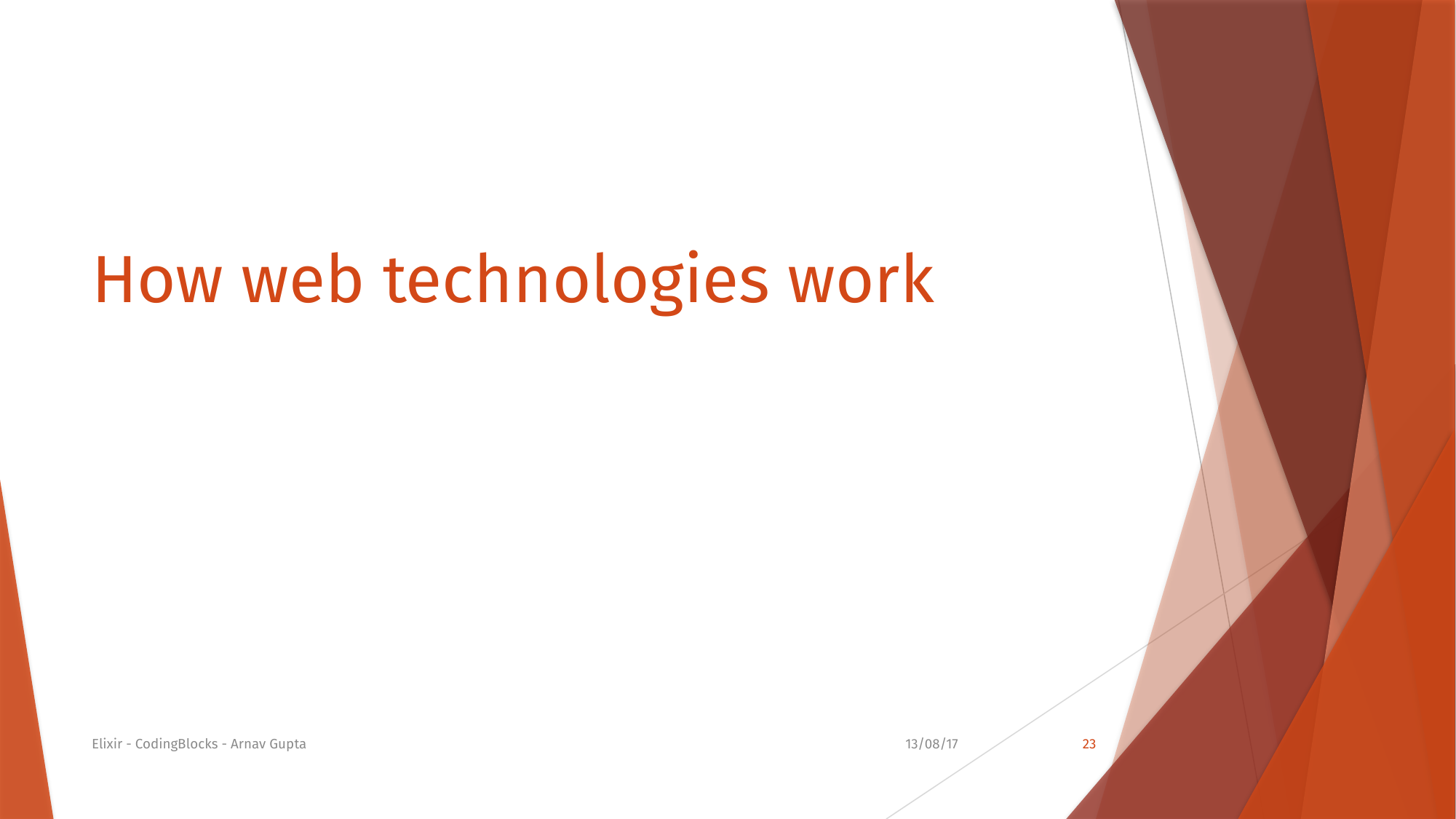

# How web technologies work

Elixir - CodingBlocks - Arnav Gupta
13/08/17
23